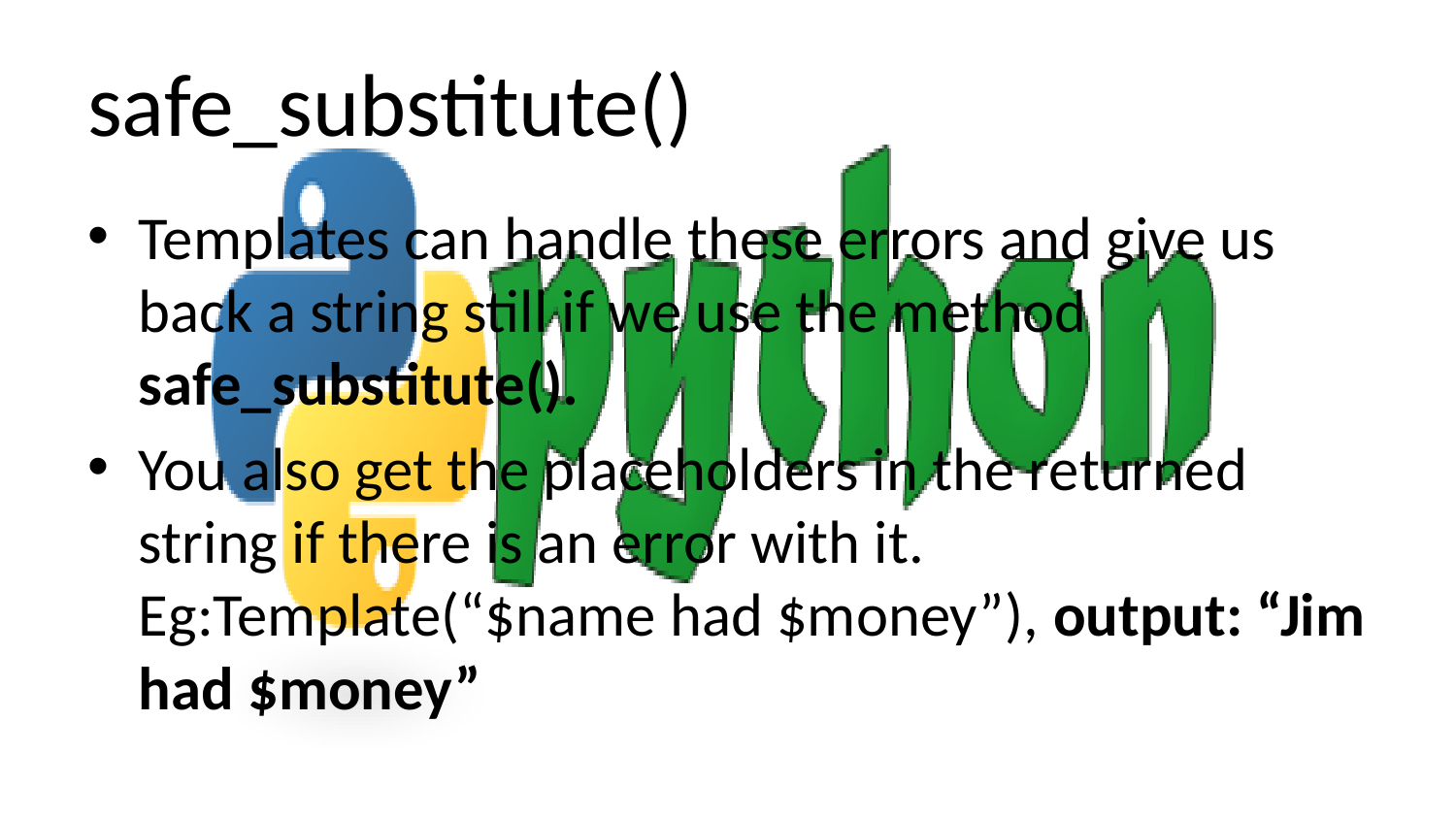

# safe_substitute()
Templates can handle these errors and give us back a string still if we use the method safe_substitute().
You also get the placeholders in the returned string if there is an error with it. Eg:Template(“$name had $money”), output: “Jim had $money”